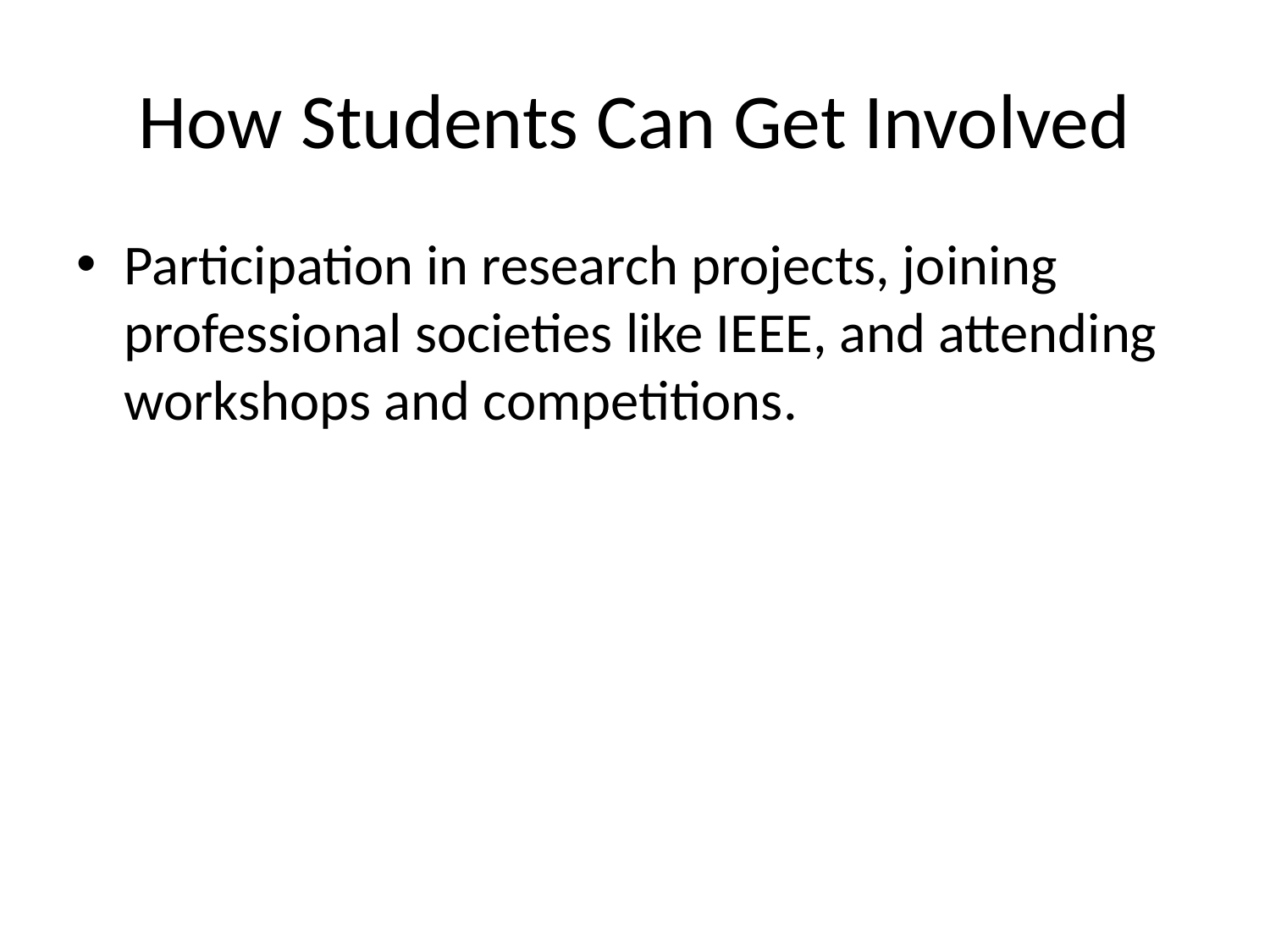

# How Students Can Get Involved
Participation in research projects, joining professional societies like IEEE, and attending workshops and competitions.